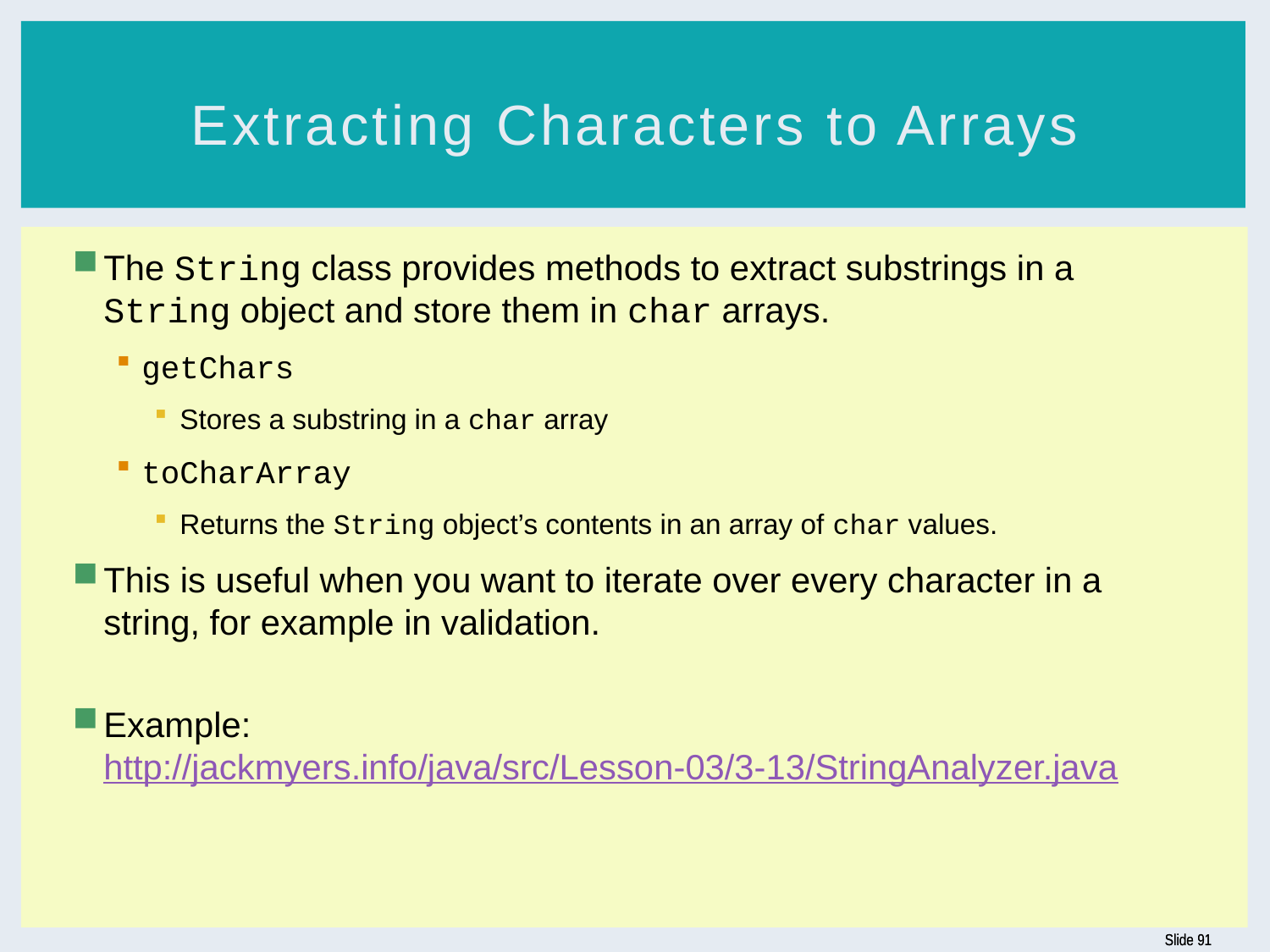

# Extracting Characters to Arrays
The String class provides methods to extract substrings in a String object and store them in char arrays.
getChars
Stores a substring in a char array
toCharArray
Returns the String object’s contents in an array of char values.
This is useful when you want to iterate over every character in a string, for example in validation.
Example:
http://jackmyers.info/java/src/Lesson-03/3-13/StringAnalyzer.java